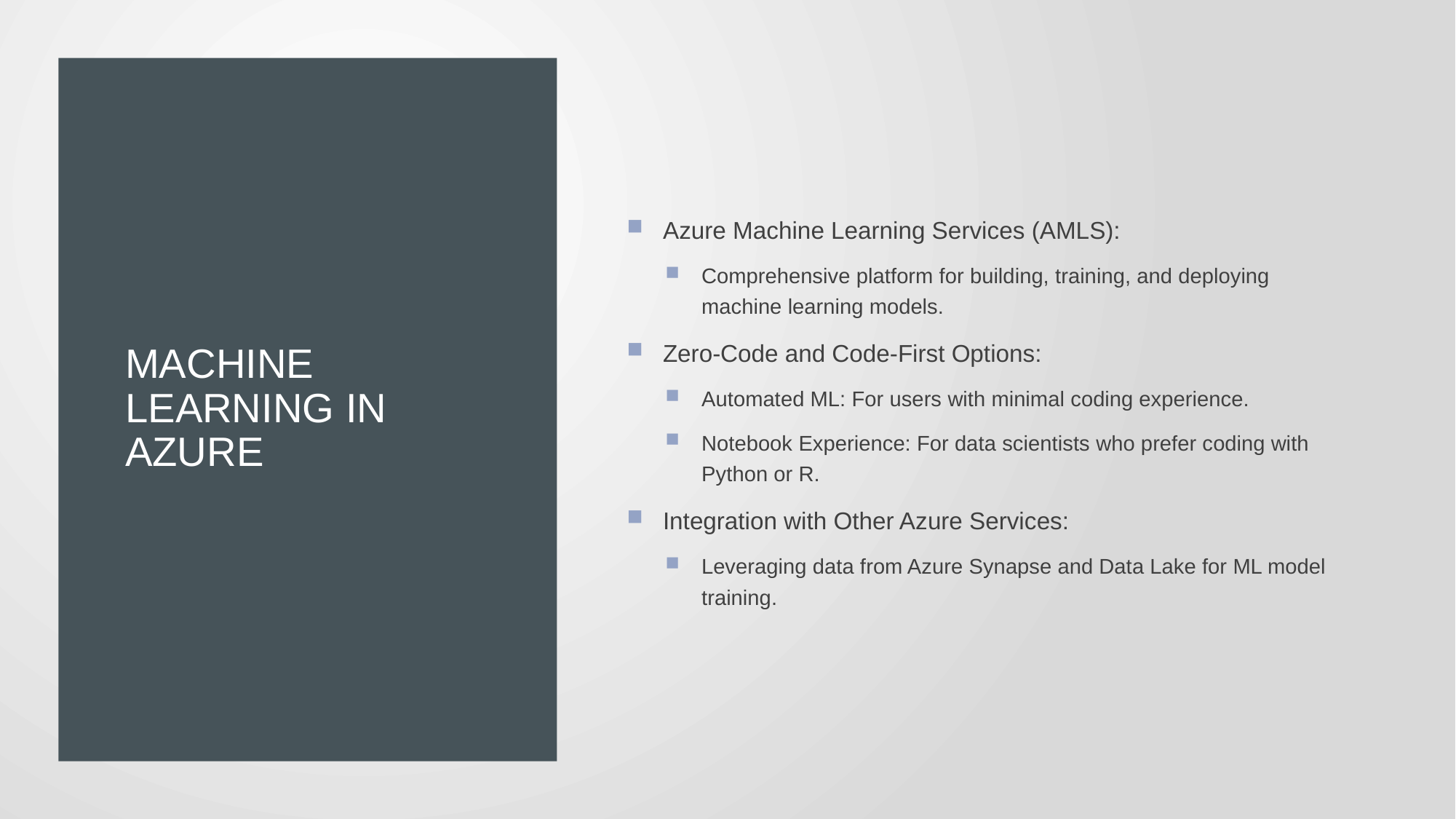

# Machine Learning in Azure
Azure Machine Learning Services (AMLS):
Comprehensive platform for building, training, and deploying machine learning models.
Zero-Code and Code-First Options:
Automated ML: For users with minimal coding experience.
Notebook Experience: For data scientists who prefer coding with Python or R.
Integration with Other Azure Services:
Leveraging data from Azure Synapse and Data Lake for ML model training.